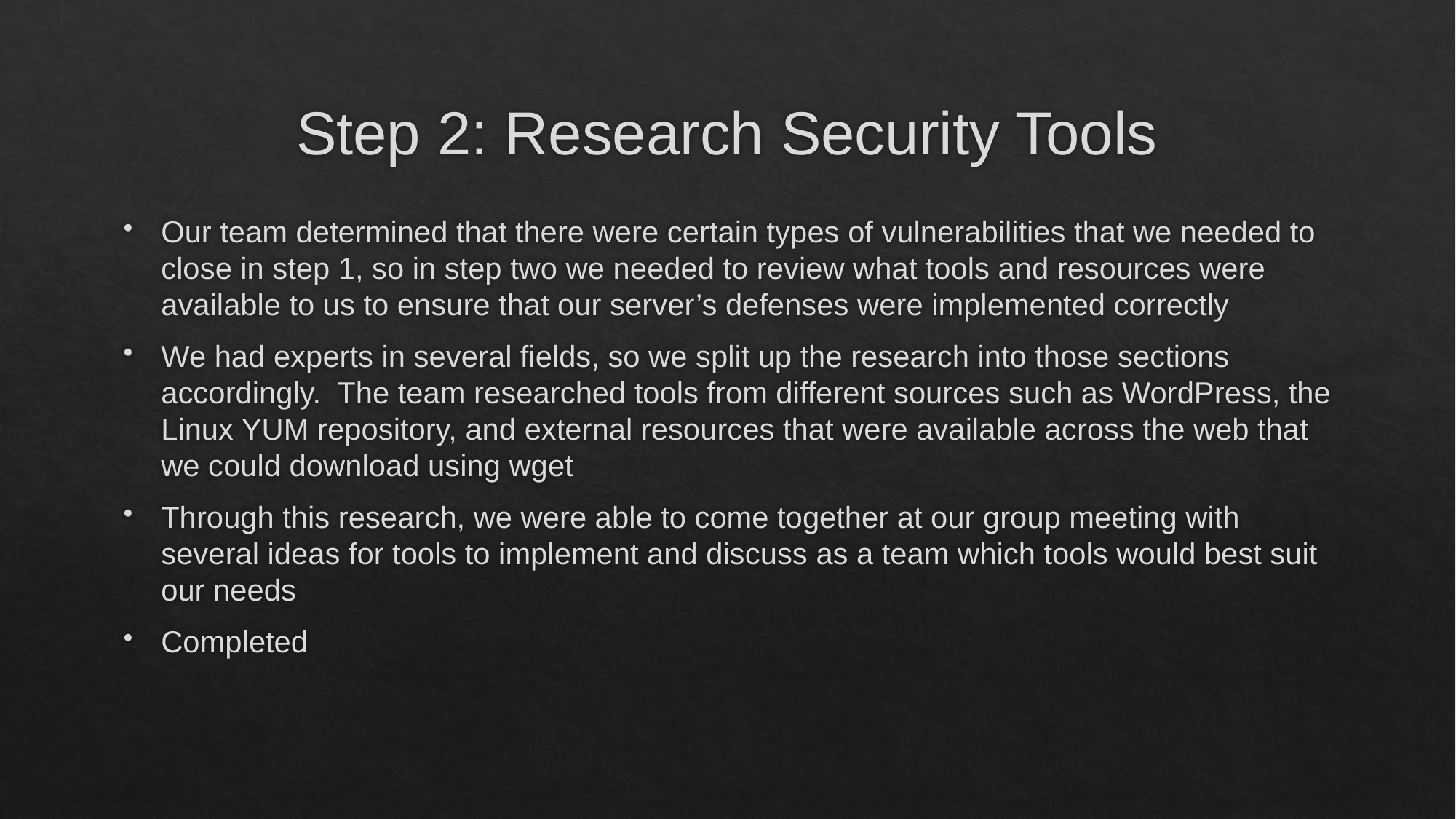

# Step 2: Research Security Tools
Our team determined that there were certain types of vulnerabilities that we needed to close in step 1, so in step two we needed to review what tools and resources were available to us to ensure that our server’s defenses were implemented correctly
We had experts in several fields, so we split up the research into those sections accordingly.  The team researched tools from different sources such as WordPress, the Linux YUM repository, and external resources that were available across the web that we could download using wget
Through this research, we were able to come together at our group meeting with several ideas for tools to implement and discuss as a team which tools would best suit our needs
Completed